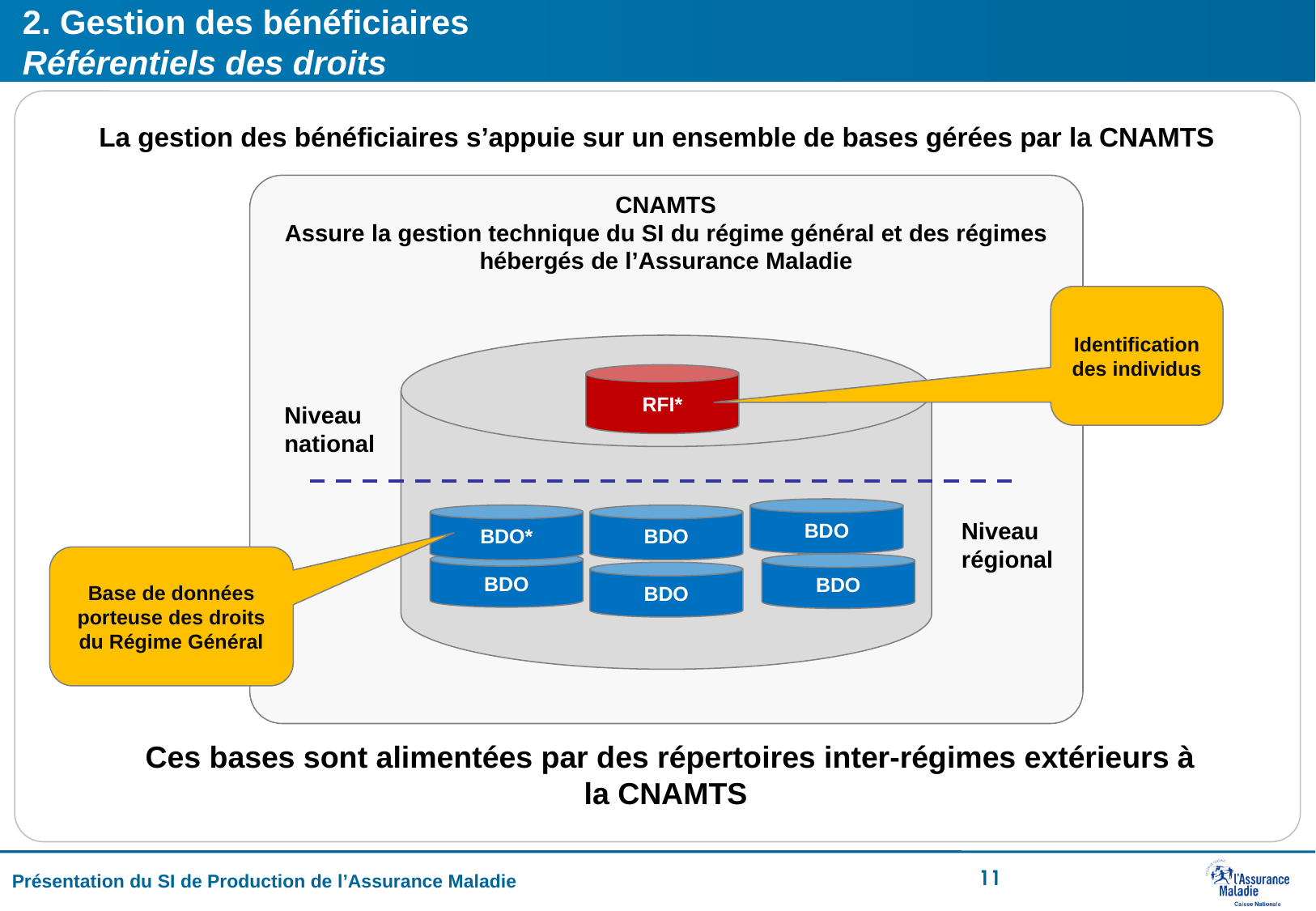

# 2. Gestion des bénéficiaires Référentiels des droits
La gestion des bénéficiaires s’appuie sur un ensemble de bases gérées par la CNAMTS
 CNAMTS
Assure la gestion technique du SI du régime général et des régimes hébergés de l’Assurance Maladie
Identification des individus

RFI*
Niveau
national
BDO
BDO*
BDO
Niveau
régional
Base de données porteuse des droits du Régime Général
BDO
BDO
BDO
 Ces bases sont alimentées par des répertoires inter-régimes extérieurs à la CNAMTS